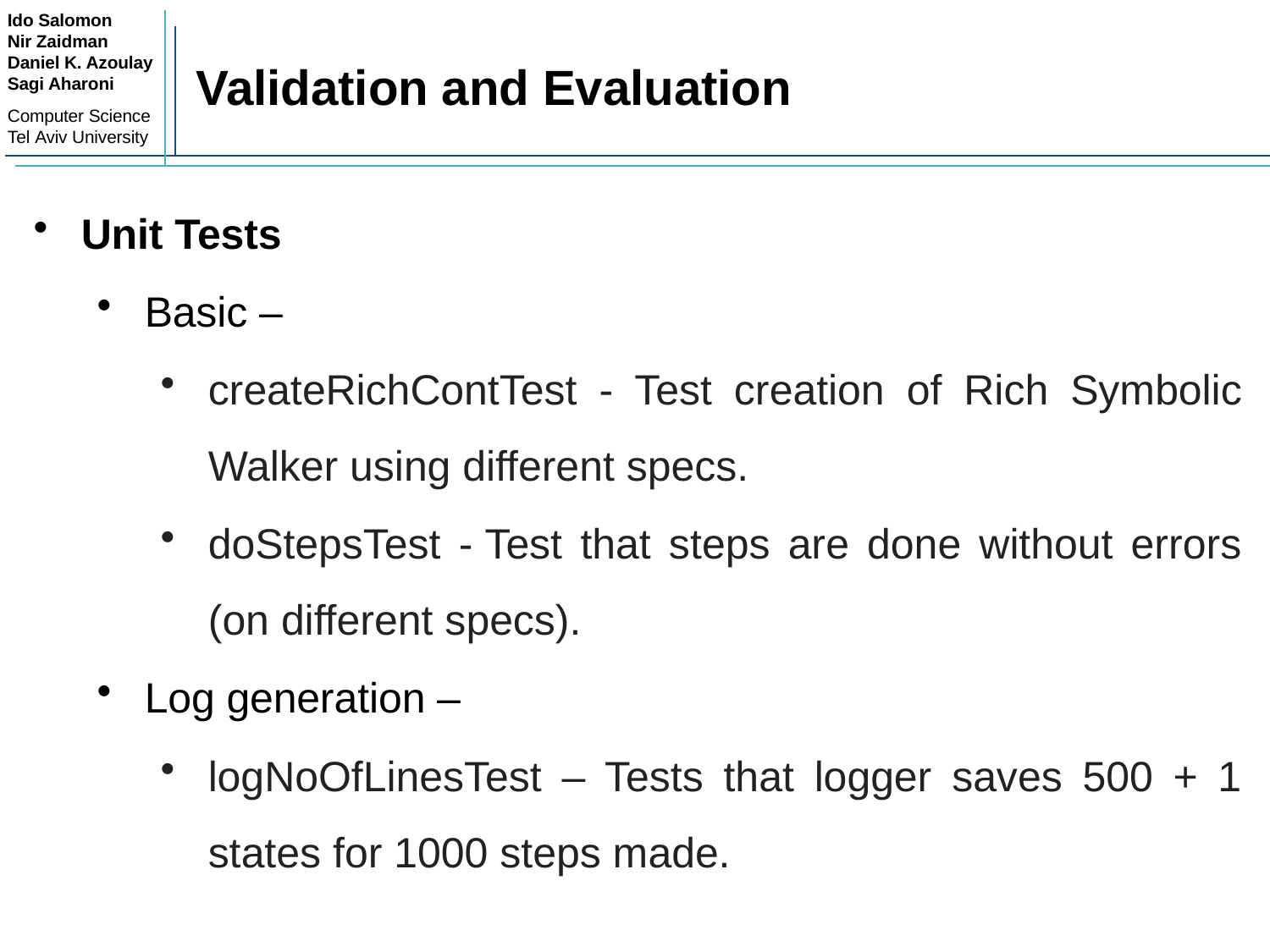

Ido Salomon
Nir Zaidman
Daniel K. Azoulay
Sagi Aharoni
Computer Science  Tel Aviv University
# Validation and Evaluation
Unit Tests
Basic –
createRichContTest - Test creation of Rich Symbolic Walker using different specs.
doStepsTest - Test that steps are done without errors (on different specs).
Log generation –
logNoOfLinesTest – Tests that logger saves 500 + 1 states for 1000 steps made.